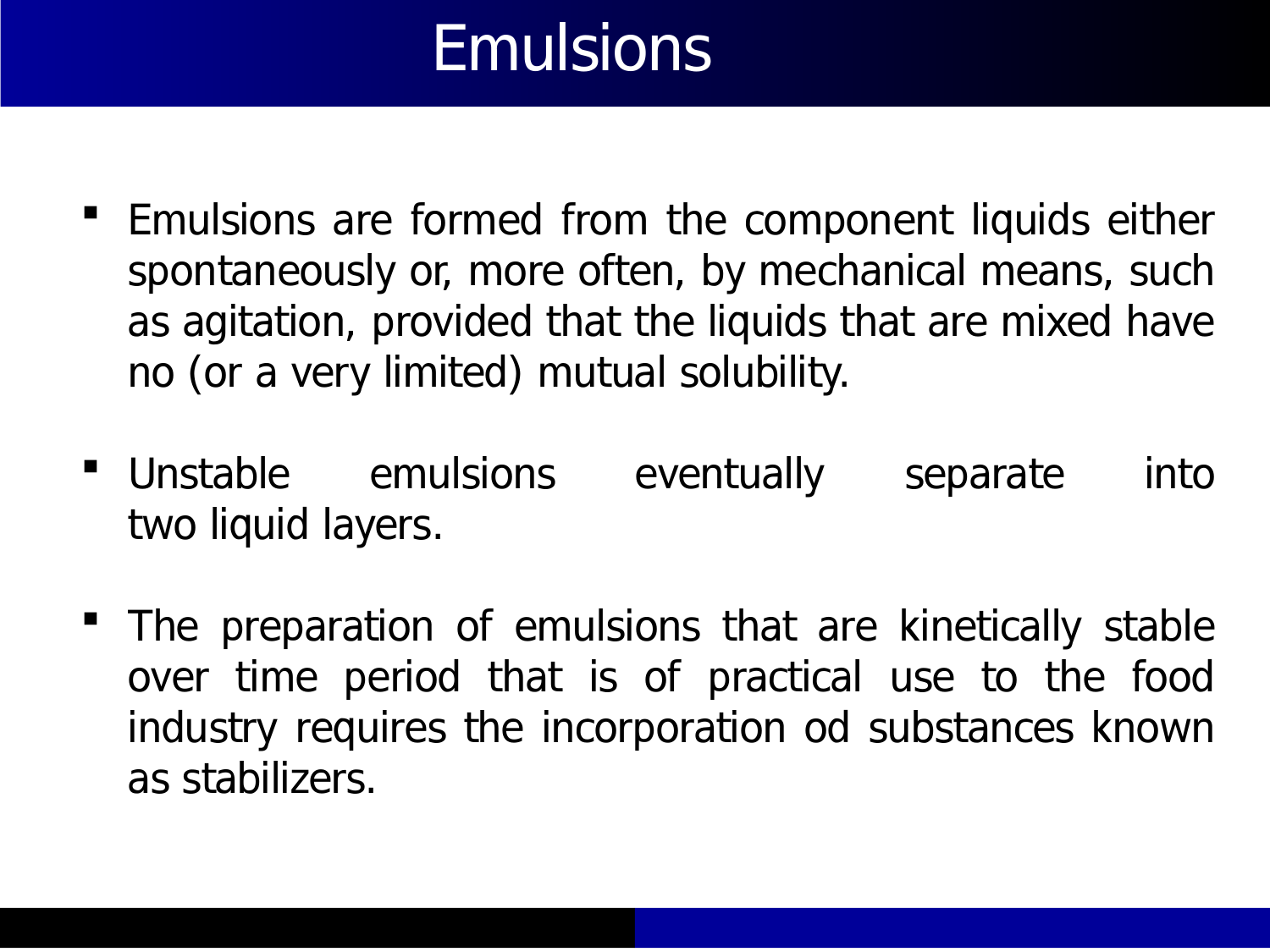

Emulsions
Emulsions are formed from the component liquids either spontaneously or, more often, by mechanical means, such as agitation, provided that the liquids that are mixed have no (or a very limited) mutual solubility.

Unstable emulsions eventually separate into two liquid layers.

The preparation of emulsions that are kinetically stable over time period that is of practical use to the food industry requires the incorporation od substances known as stabilizers.